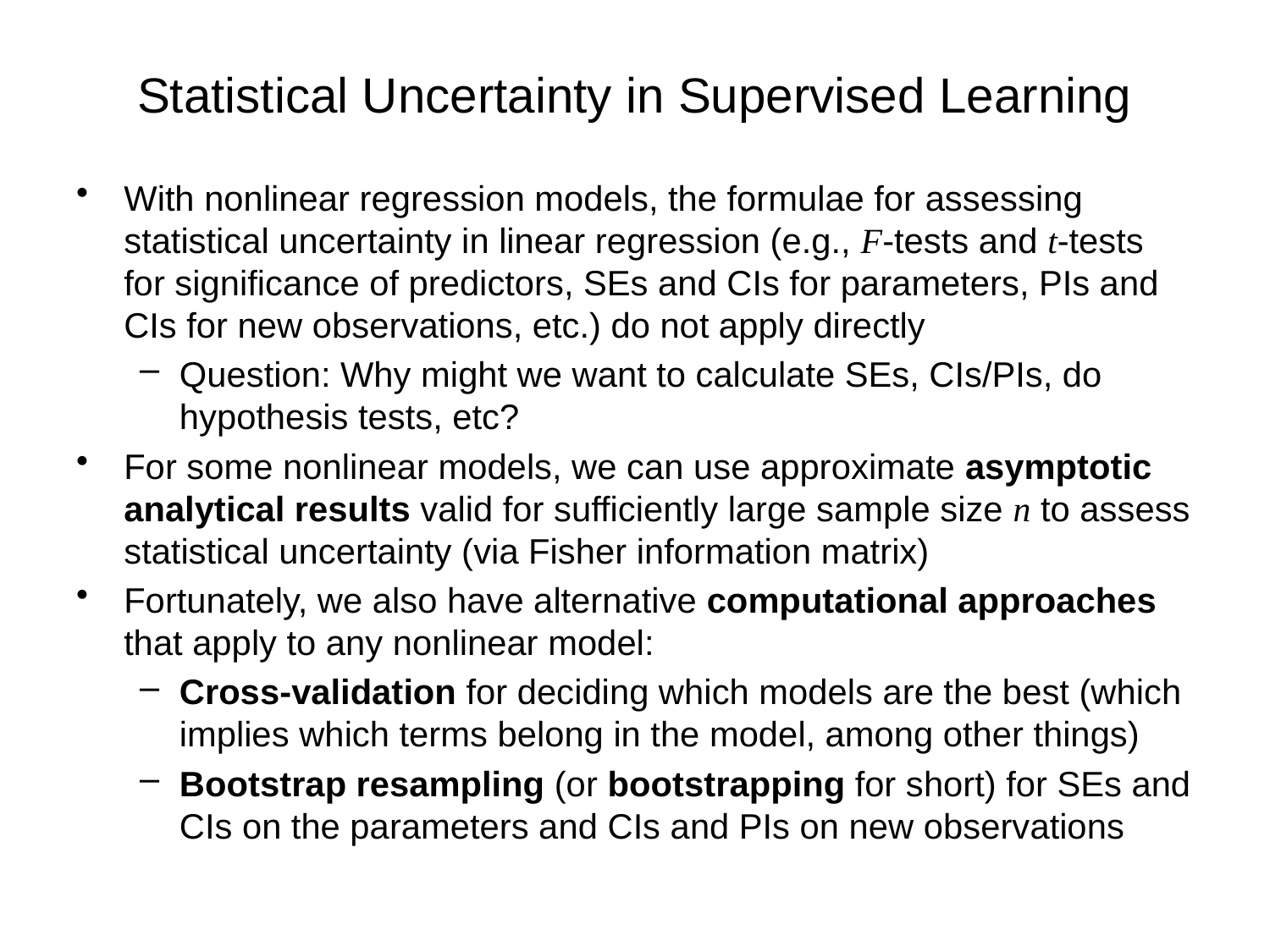

# Statistical Uncertainty in Supervised Learning
With nonlinear regression models, the formulae for assessing statistical uncertainty in linear regression (e.g., F-tests and t-tests for significance of predictors, SEs and CIs for parameters, PIs and CIs for new observations, etc.) do not apply directly
Question: Why might we want to calculate SEs, CIs/PIs, do hypothesis tests, etc?
For some nonlinear models, we can use approximate asymptotic analytical results valid for sufficiently large sample size n to assess statistical uncertainty (via Fisher information matrix)
Fortunately, we also have alternative computational approaches that apply to any nonlinear model:
Cross-validation for deciding which models are the best (which implies which terms belong in the model, among other things)
Bootstrap resampling (or bootstrapping for short) for SEs and CIs on the parameters and CIs and PIs on new observations